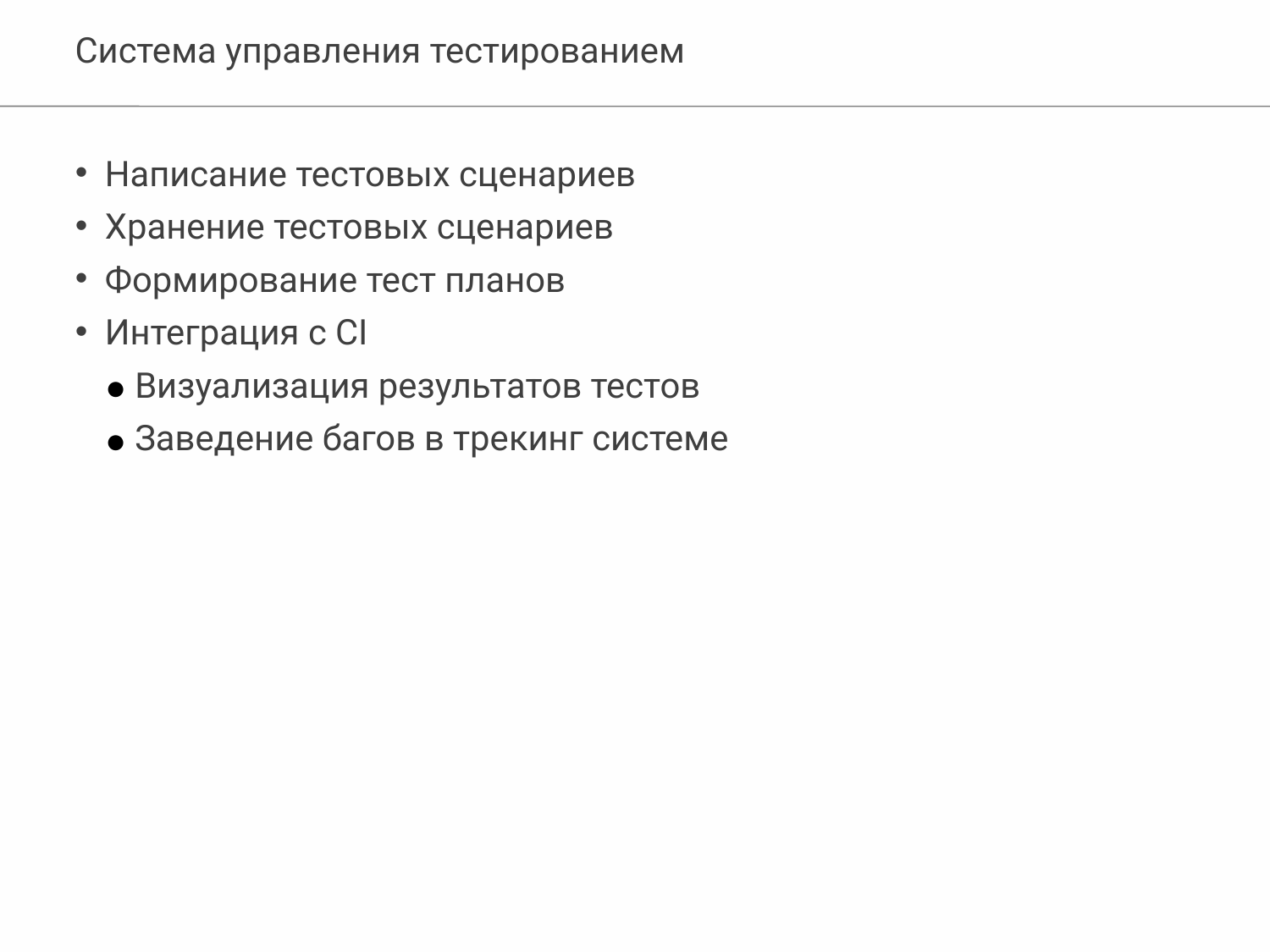

Система управления тестированием
Написание тестовых сценариев
Хранение тестовых сценариев
Формирование тест планов
Интеграция с CI
Визуализация результатов тестов
Заведение багов в трекинг системе